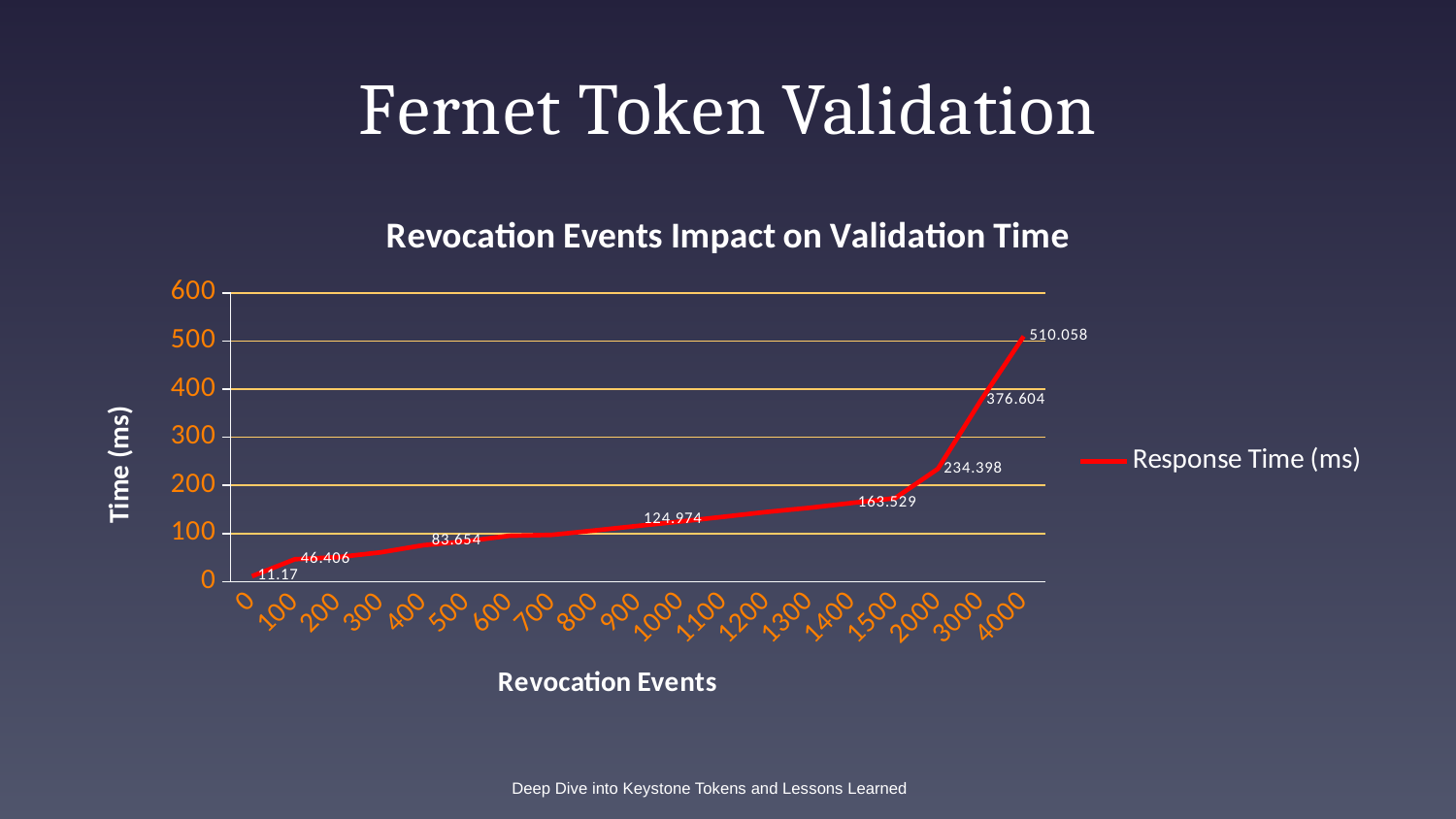

# Fernet Token Validation

### Chart: Revocation Events Impact on Validation Time

| Category | Response Time (ms) |
|---|---|
| 0.0 | 11.17 |
| 100.0 | 46.406 |
| 200.0 | 50.717 |
| 300.0 | 60.659 |
| 400.0 | 75.55 |
| 500.0 | 83.654 |
| 600.0 | 95.256 |
| 700.0 | 97.12899999999998 |
| 800.0 | 106.281 |
| 900.0 | 115.716 |
| 1000.0 | 124.974 |
| 1100.0 | 134.653 |
| 1200.0 | 144.677 |
| 1300.0 | 153.236 |
| 1400.0 | 163.529 |
| 1500.0 | 173.338 |
| 2000.0 | 234.398 |
| 3000.0 | 376.604 |
| 4000.0 | 510.058 |
Deep Dive into Keystone Tokens and Lessons Learned